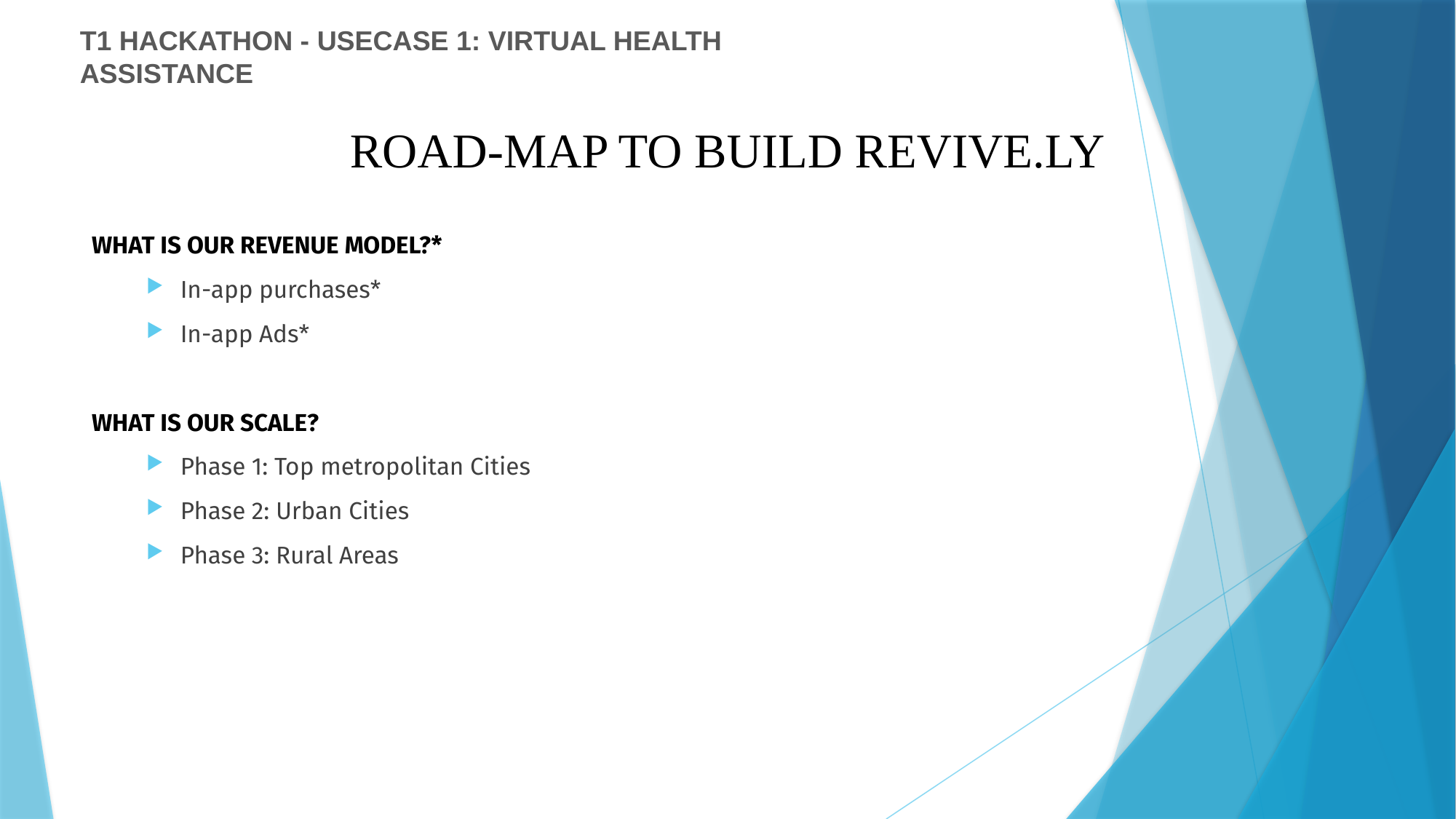

T1 HACKATHON - USECASE 1: VIRTUAL HEALTH ASSISTANCE

ROAD-MAP TO BUILD REVIVE.LY
WHAT IS OUR REVENUE MODEL?*
In-app purchases*
In-app Ads*

WHAT IS OUR SCALE?
Phase 1: Top metropolitan Cities
Phase 2: Urban Cities
Phase 3: Rural Areas